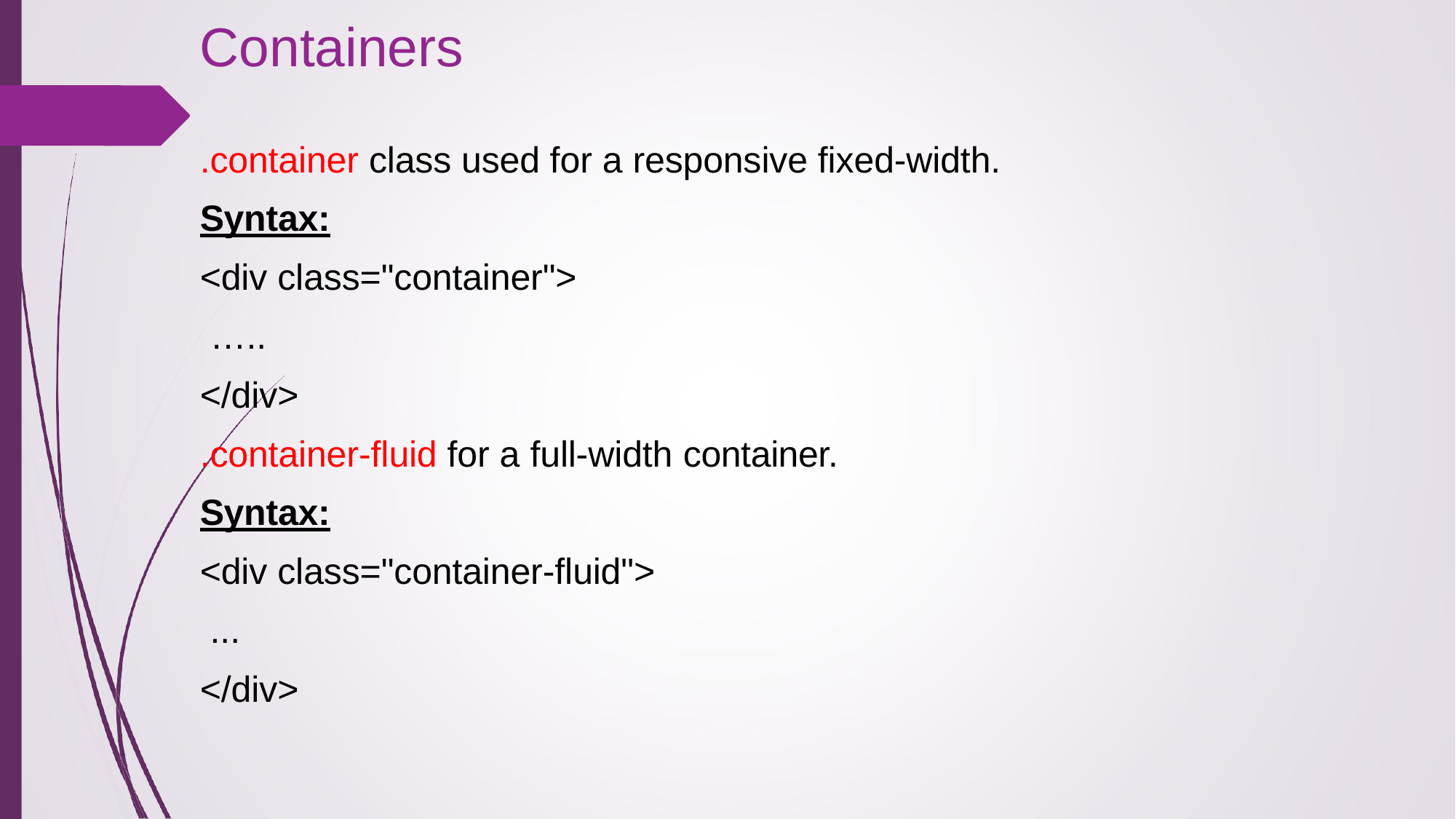

# Containers
.container class used for a responsive fixed-width.
Syntax:
<div class="container">
…..
</div>
.container-fluid for a full-width container.
Syntax:
<div class="container-fluid">
...
</div>